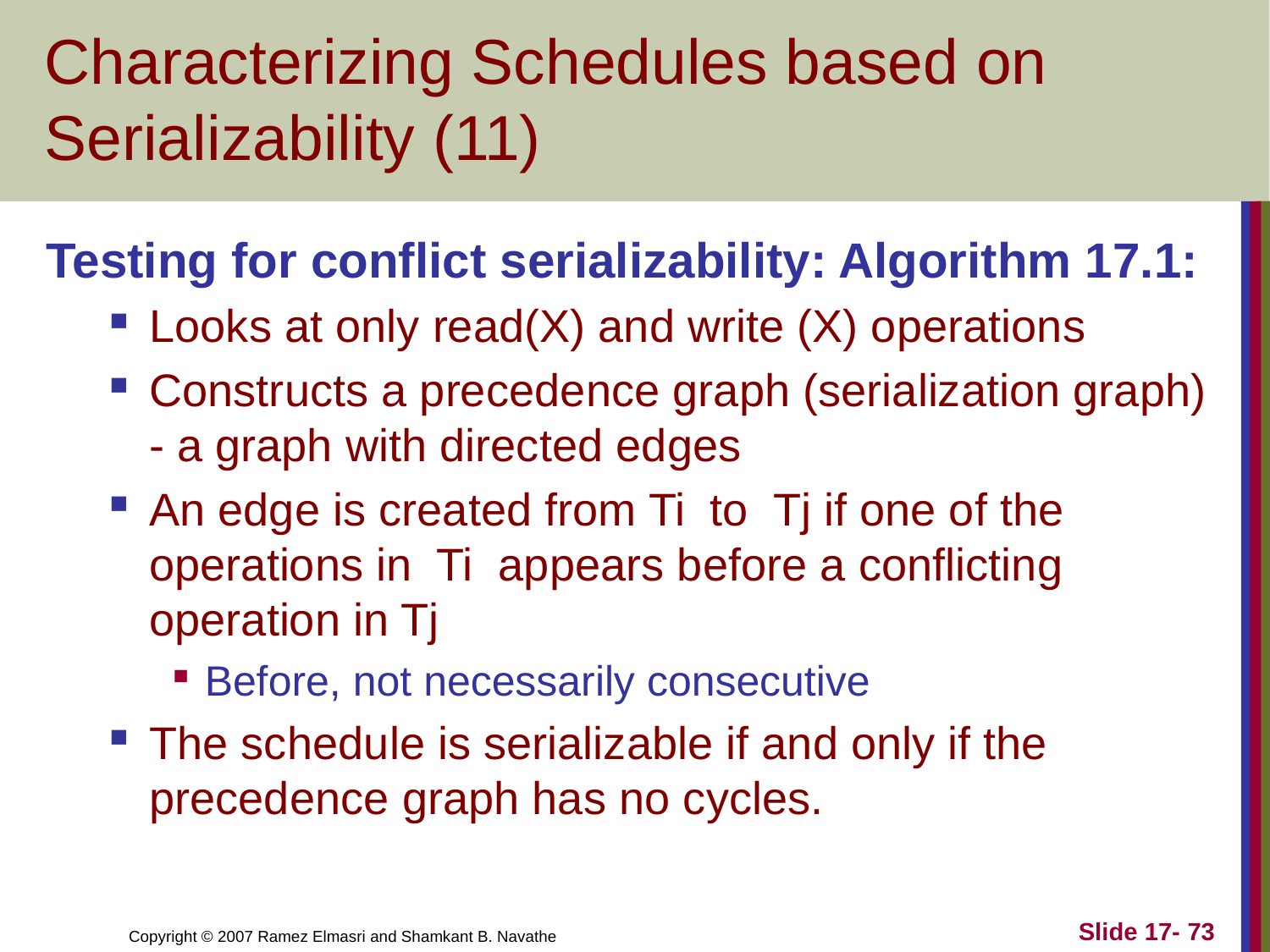

# Characterizing Schedules based on Serializability (11)
Testing for conflict serializability: Algorithm 17.1:
Looks at only read(X) and write (X) operations
Constructs a precedence graph (serialization graph) - a graph with directed edges
An edge is created from Ti  to  Tj if one of the operations in  Ti  appears before a conflicting operation in Tj
Before, not necessarily consecutive
The schedule is serializable if and only if the precedence graph has no cycles.
Slide 17- 73